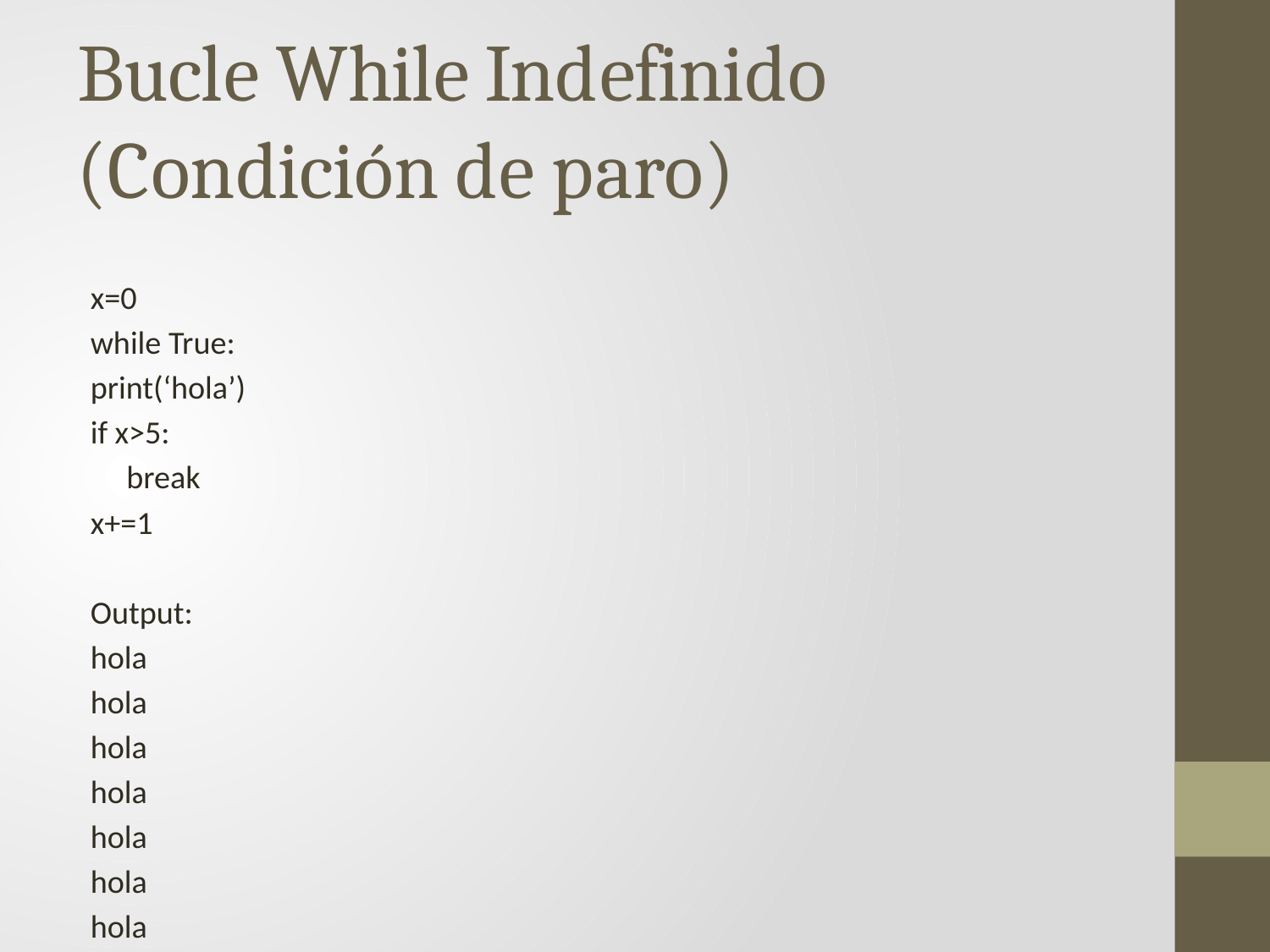

# Bucle While Indefinido (Condición de paro)

x=0
while True:
	print(‘hola’)
	if x>5:
	     break
	x+=1

Output:
hola
hola
hola
hola
hola
hola
hola